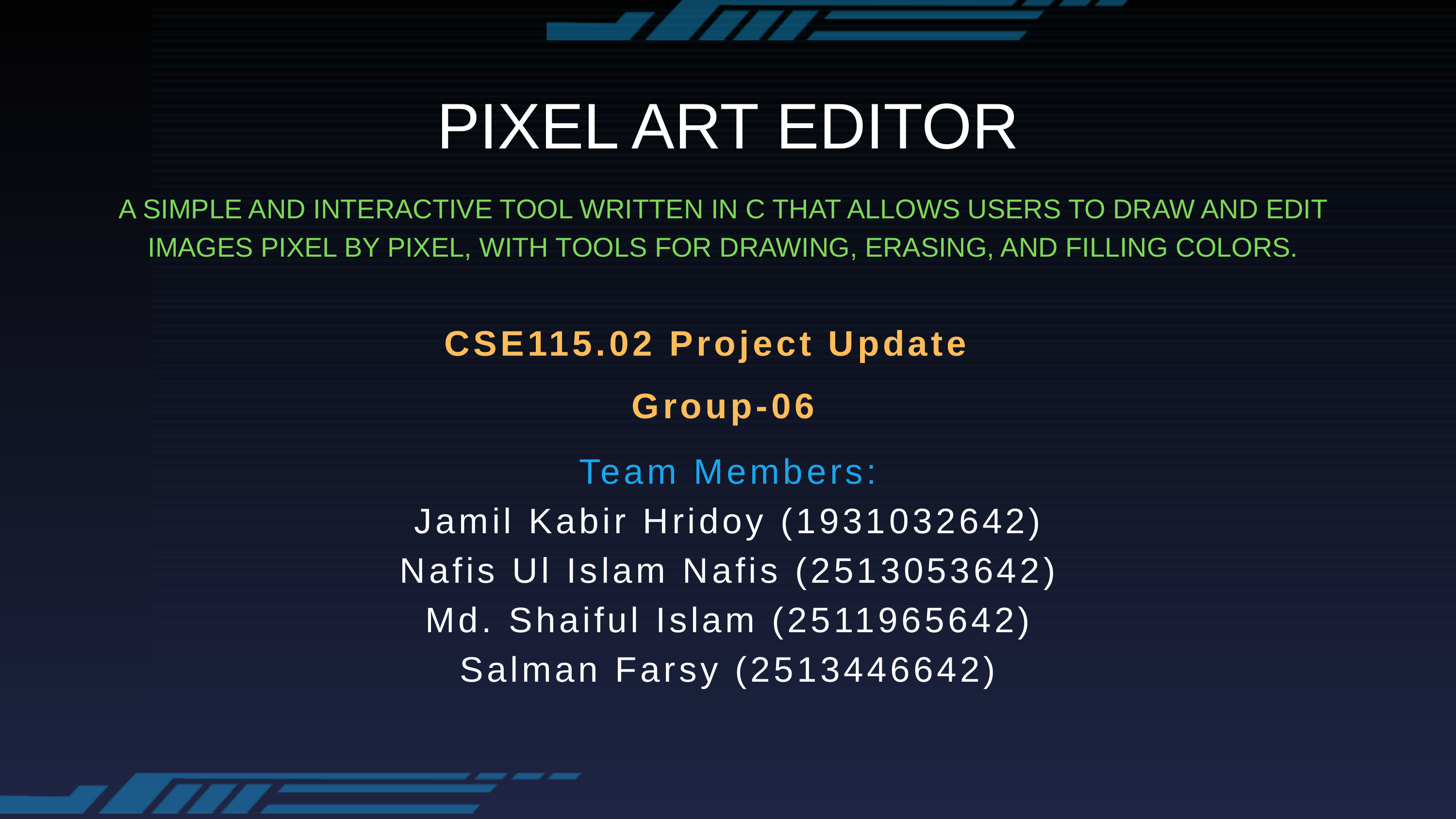

PIXEL ART EDITOR

A SIMPLE AND INTERACTIVE TOOL WRITTEN IN C THAT ALLOWS USERS TO DRAW AND EDIT IMAGES PIXEL BY PIXEL, WITH TOOLS FOR DRAWING, ERASING, AND FILLING COLORS.

CSE115.02 Project Update
Group-06

Team Members:
Jamil Kabir Hridoy (1931032642)
Nafis Ul Islam Nafis (2513053642)
Md. Shaiful Islam (2511965642)
Salman Farsy (2513446642)